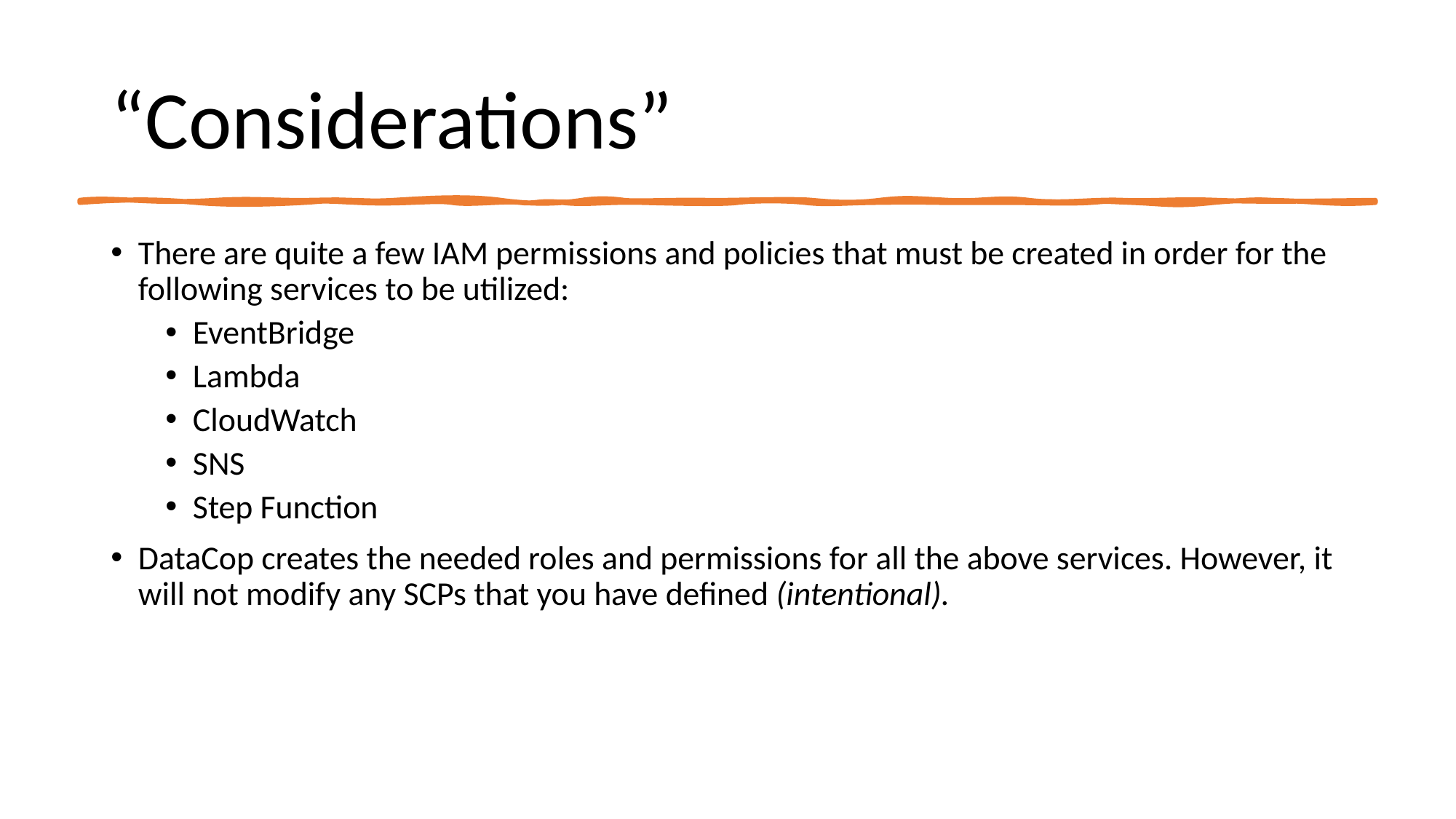

# “Considerations”

There are quite a few IAM permissions and policies that must be created in order for the following services to be utilized:
EventBridge
Lambda
CloudWatch
SNS
Step Function
DataCop creates the needed roles and permissions for all the above services. However, it will not modify any SCPs that you have defined (intentional).